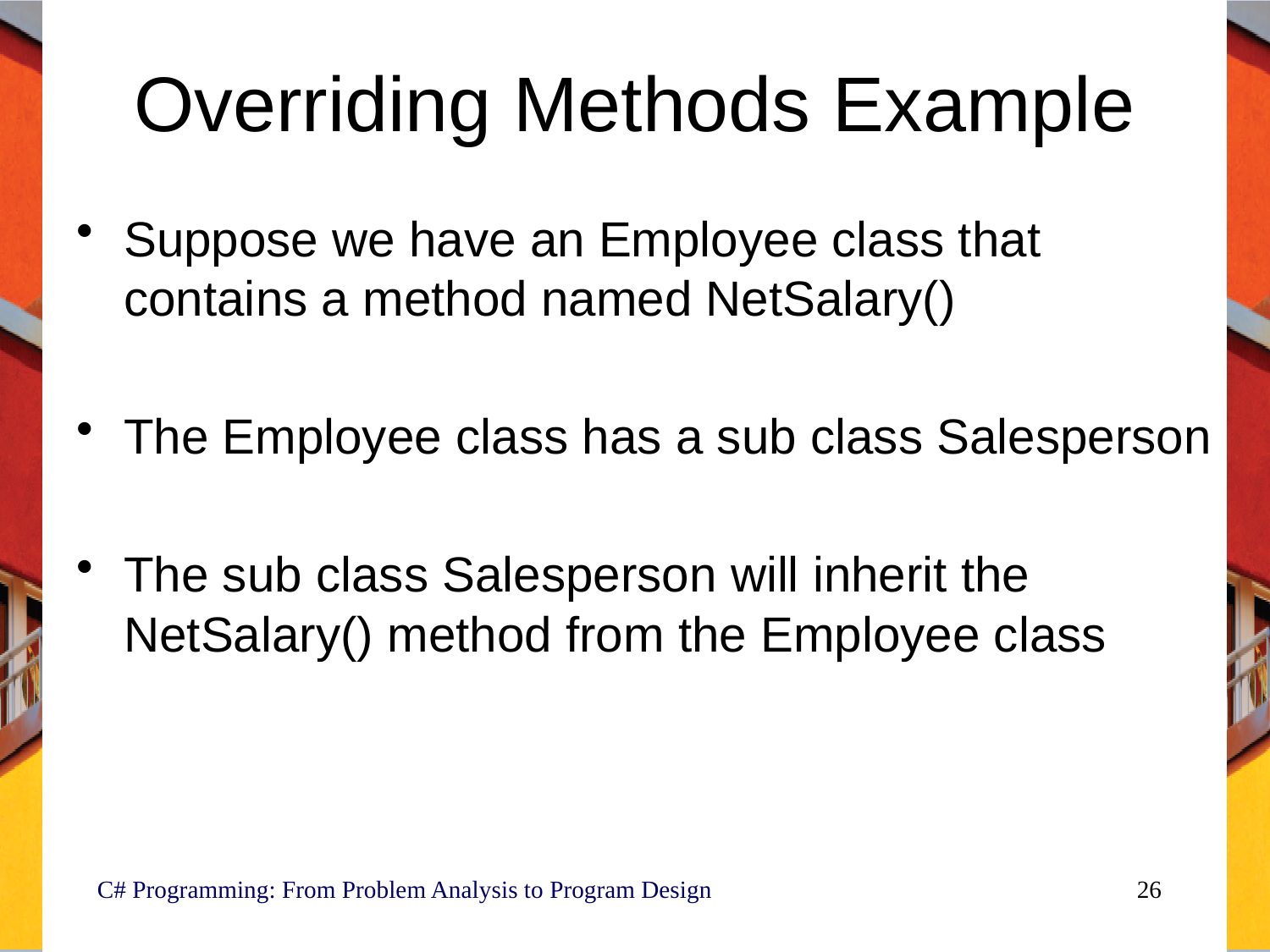

# Overriding Methods Example
Suppose we have an Employee class that contains a method named NetSalary()

The Employee class has a sub class Salesperson

The sub class Salesperson will inherit the NetSalary() method from the Employee class
C# Programming: From Problem Analysis to Program Design

26